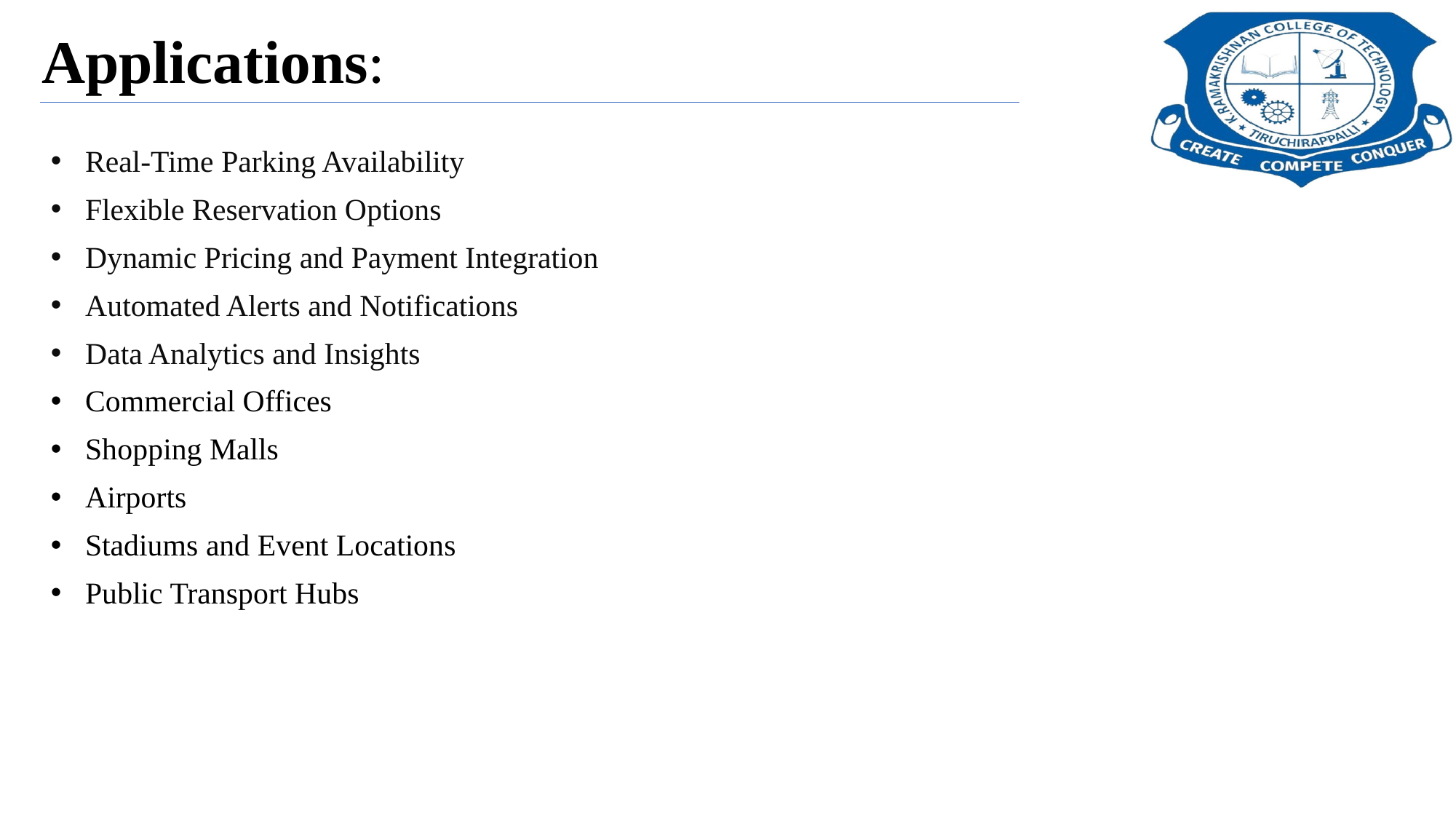

# Applications:
Real-Time Parking Availability
Flexible Reservation Options
Dynamic Pricing and Payment Integration
Automated Alerts and Notifications
Data Analytics and Insights
Commercial Offices
Shopping Malls
Airports
Stadiums and Event Locations
Public Transport Hubs